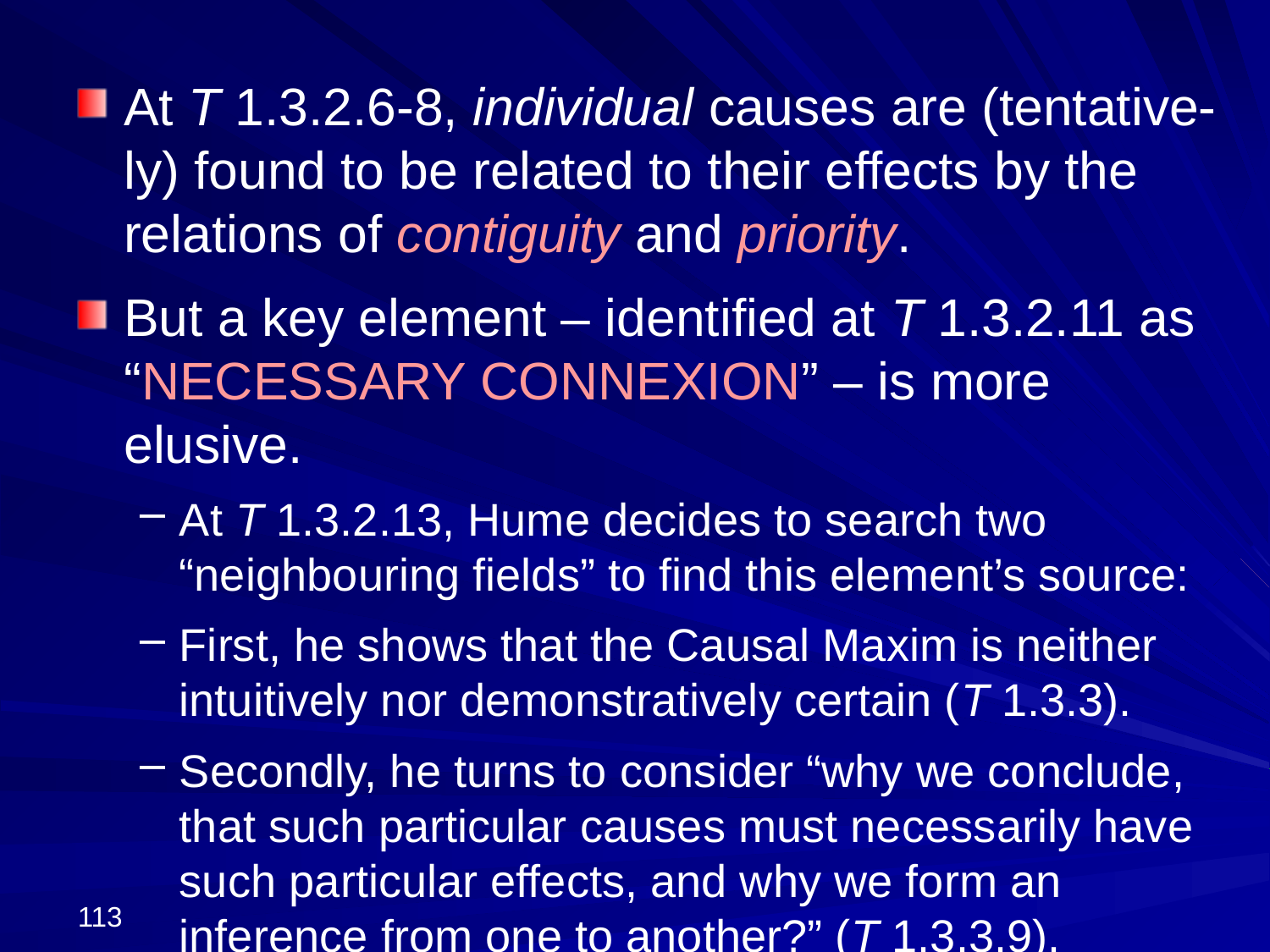

At T 1.3.2.6-8, individual causes are (tentative-ly) found to be related to their effects by the relations of contiguity and priority.
But a key element – identified at T 1.3.2.11 as “necessary connexion” – is more elusive.
At T 1.3.2.13, Hume decides to search two “neighbouring fields” to find this element’s source:
First, he shows that the Causal Maxim is neither intuitively nor demonstratively certain (T 1.3.3).
Secondly, he turns to consider “why we conclude, that such particular causes must necessarily have such particular effects, and why we form an inference from one to another?” (T 1.3.3.9).
113